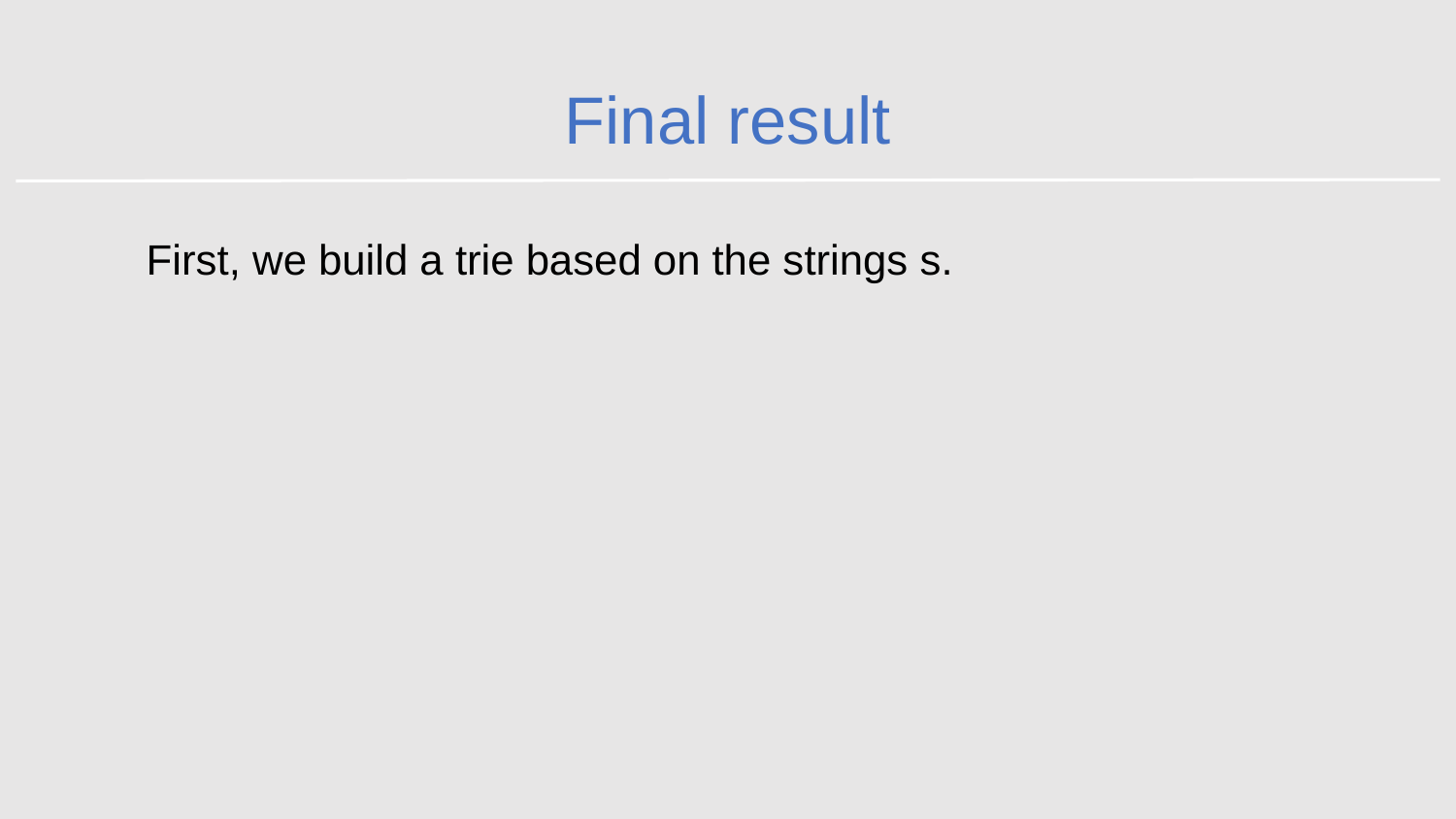

# Final result
First, we build a trie based on the strings s.